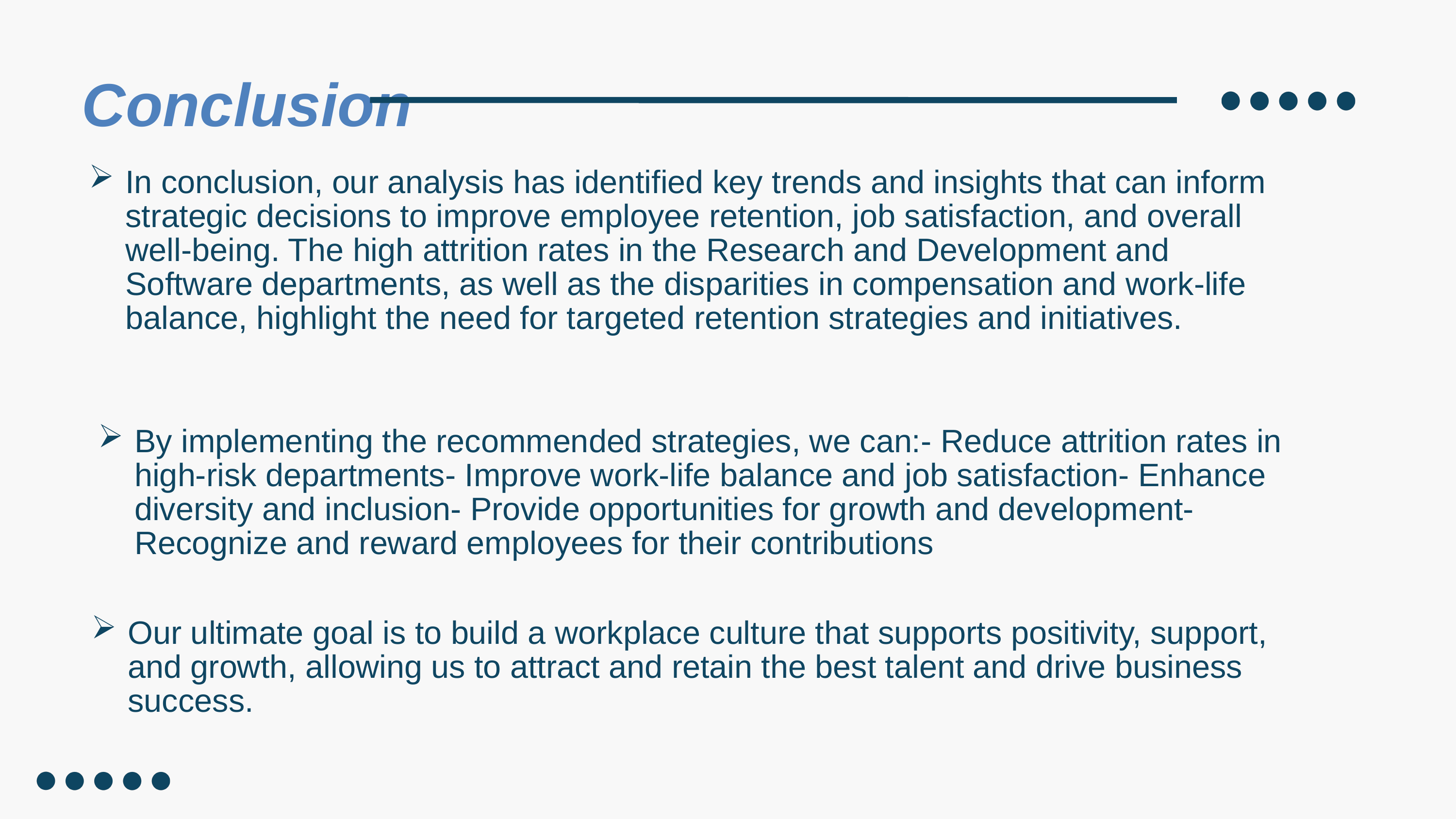

Conclusion

In conclusion, our analysis has identified key trends and insights that can inform strategic decisions to improve employee retention, job satisfaction, and overall well-being. The high attrition rates in the Research and Development and Software departments, as well as the disparities in compensation and work-life balance, highlight the need for targeted retention strategies and initiatives.
By implementing the recommended strategies, we can:- Reduce attrition rates in high-risk departments- Improve work-life balance and job satisfaction- Enhance diversity and inclusion- Provide opportunities for growth and development- Recognize and reward employees for their contributions
Our ultimate goal is to build a workplace culture that supports positivity, support, and growth, allowing us to attract and retain the best talent and drive business success.